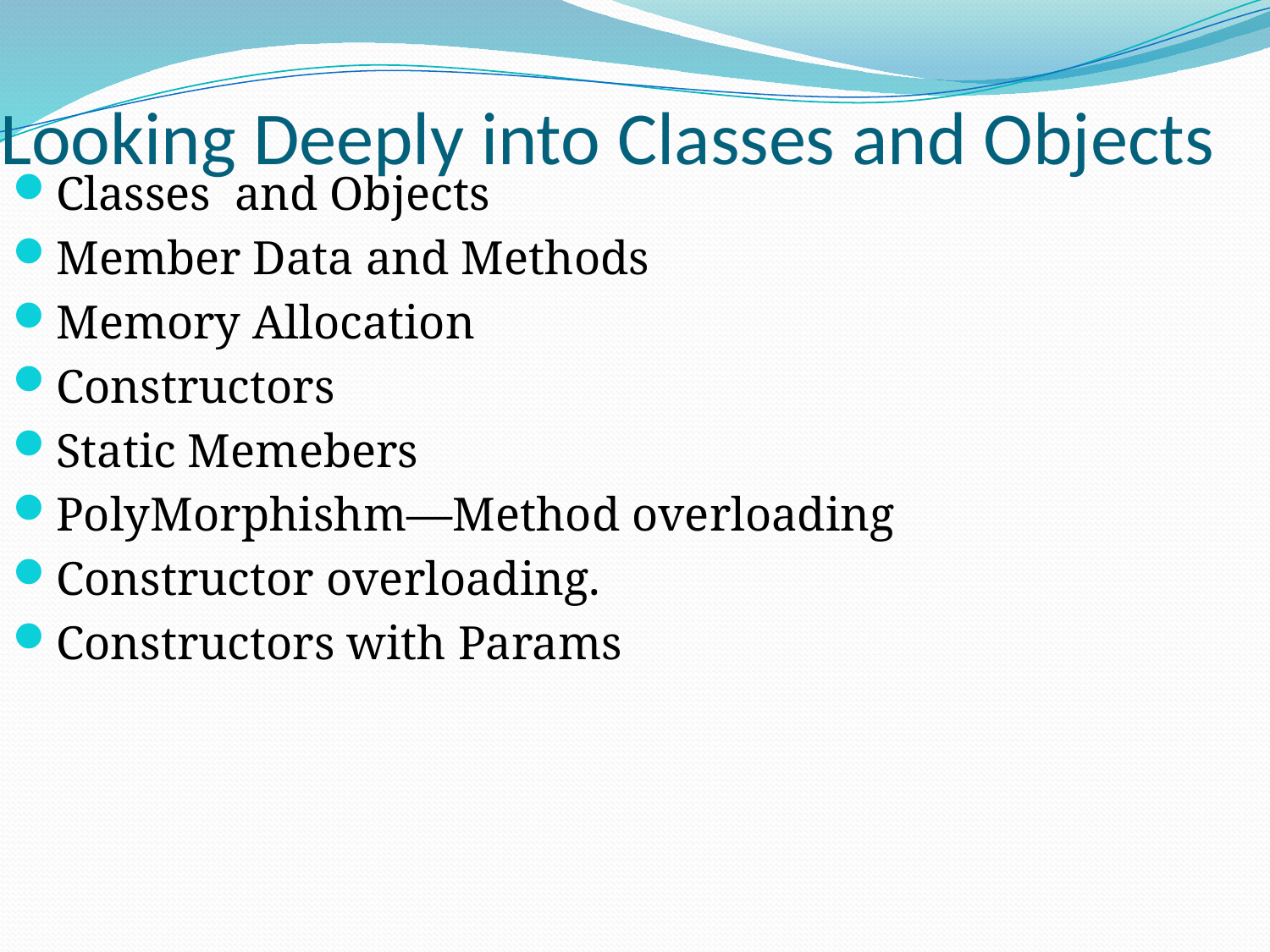

# Looking Deeply into Classes and Objects
Classes  and Objects
Member Data and Methods
Memory Allocation
Constructors
Static Memebers
PolyMorphishm—Method overloading
Constructor overloading.
Constructors with Params